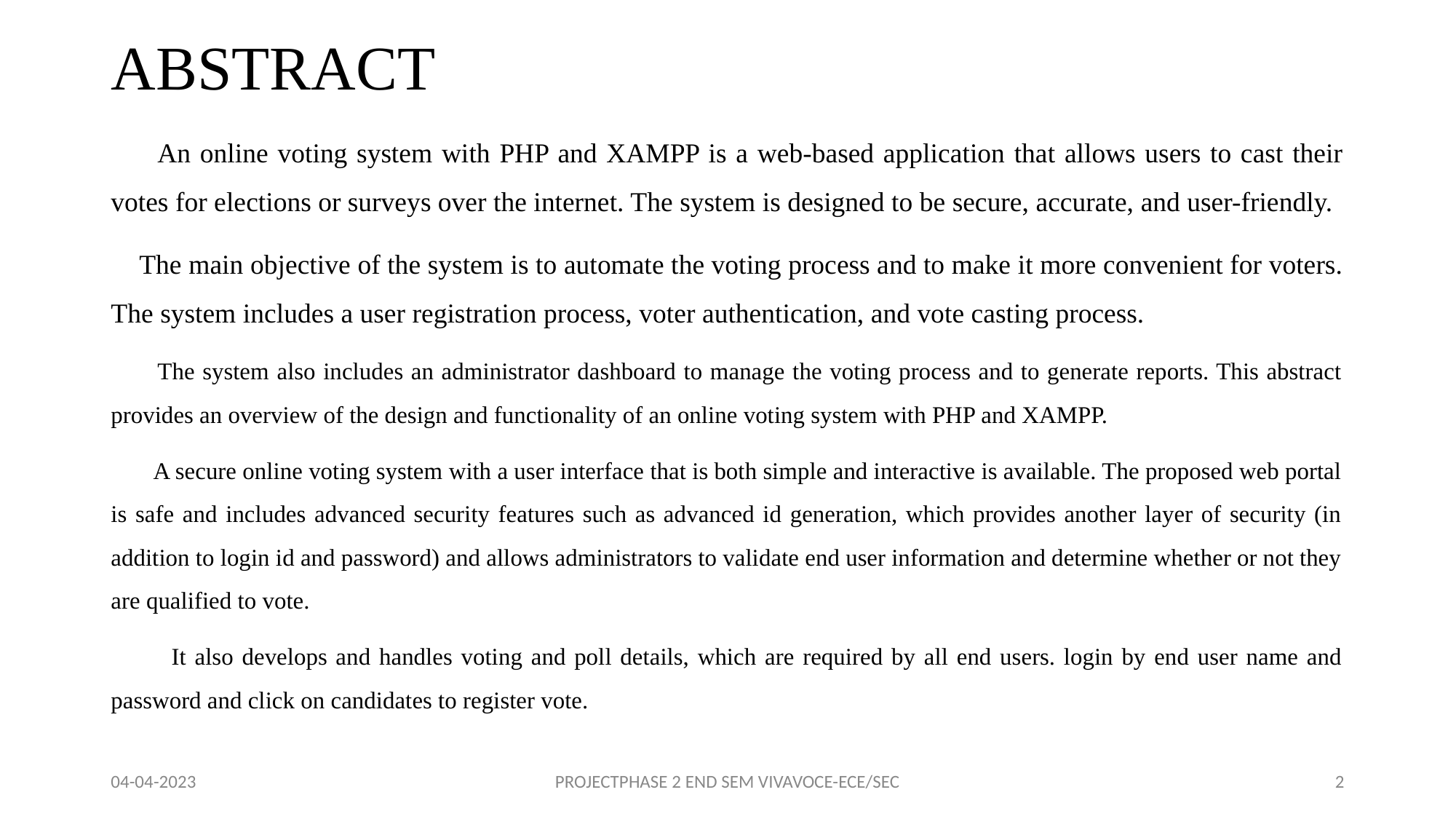

# ABSTRACT
     An online voting system with PHP and XAMPP is a web-based application that allows users to cast their votes for elections or surveys over the internet. The system is designed to be secure, accurate, and user-friendly.
    The main objective of the system is to automate the voting process and to make it more convenient for voters. The system includes a user registration process, voter authentication, and vote casting process.
      The system also includes an administrator dashboard to manage the voting process and to generate reports. This abstract provides an overview of the design and functionality of an online voting system with PHP and XAMPP.
       A secure online voting system with a user interface that is both simple and interactive is available. The proposed web portal is safe and includes advanced security features such as advanced id generation, which provides another layer of security (in addition to login id and password) and allows administrators to validate end user information and determine whether or not they are qualified to vote.
       It also develops and handles voting and poll details, which are required by all end users. login by end user name and password and click on candidates to register vote.
04-04-2023
PROJECTPHASE 2 END SEM VIVAVOCE-ECE/SEC
2